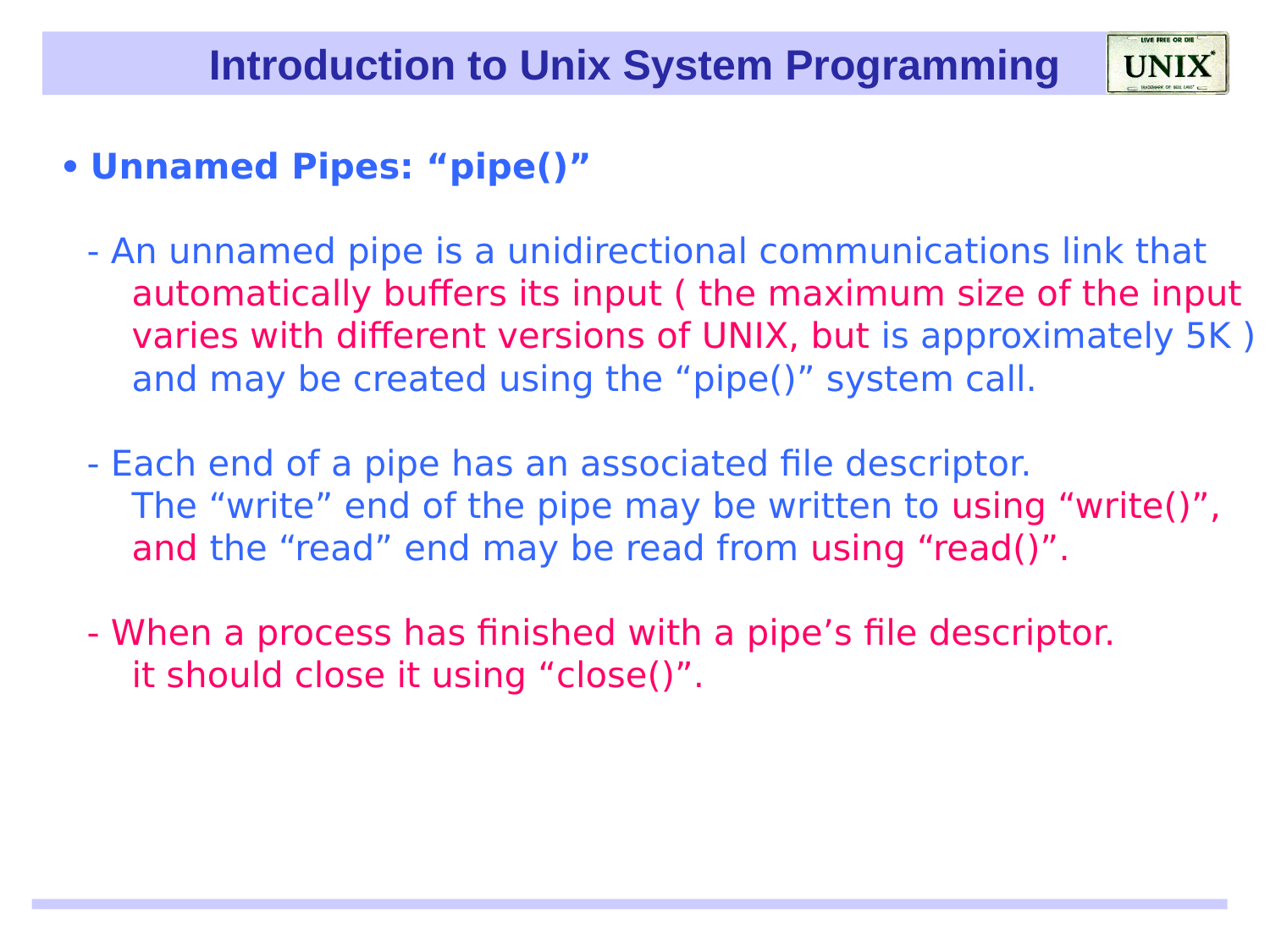

• Unnamed Pipes: “pipe()”

  - An unnamed pipe is a unidirectional communications link that
      automatically buffers its input ( the maximum size of the input
      varies with different versions of UNIX, but is approximately 5K )
      and may be created using the “pipe()” system call.

  - Each end of a pipe has an associated file descriptor.
      The “write” end of the pipe may be written to using “write()”,
      and the “read” end may be read from using “read()”.

  - When a process has finished with a pipe’s file descriptor.
      it should close it using “close()”.